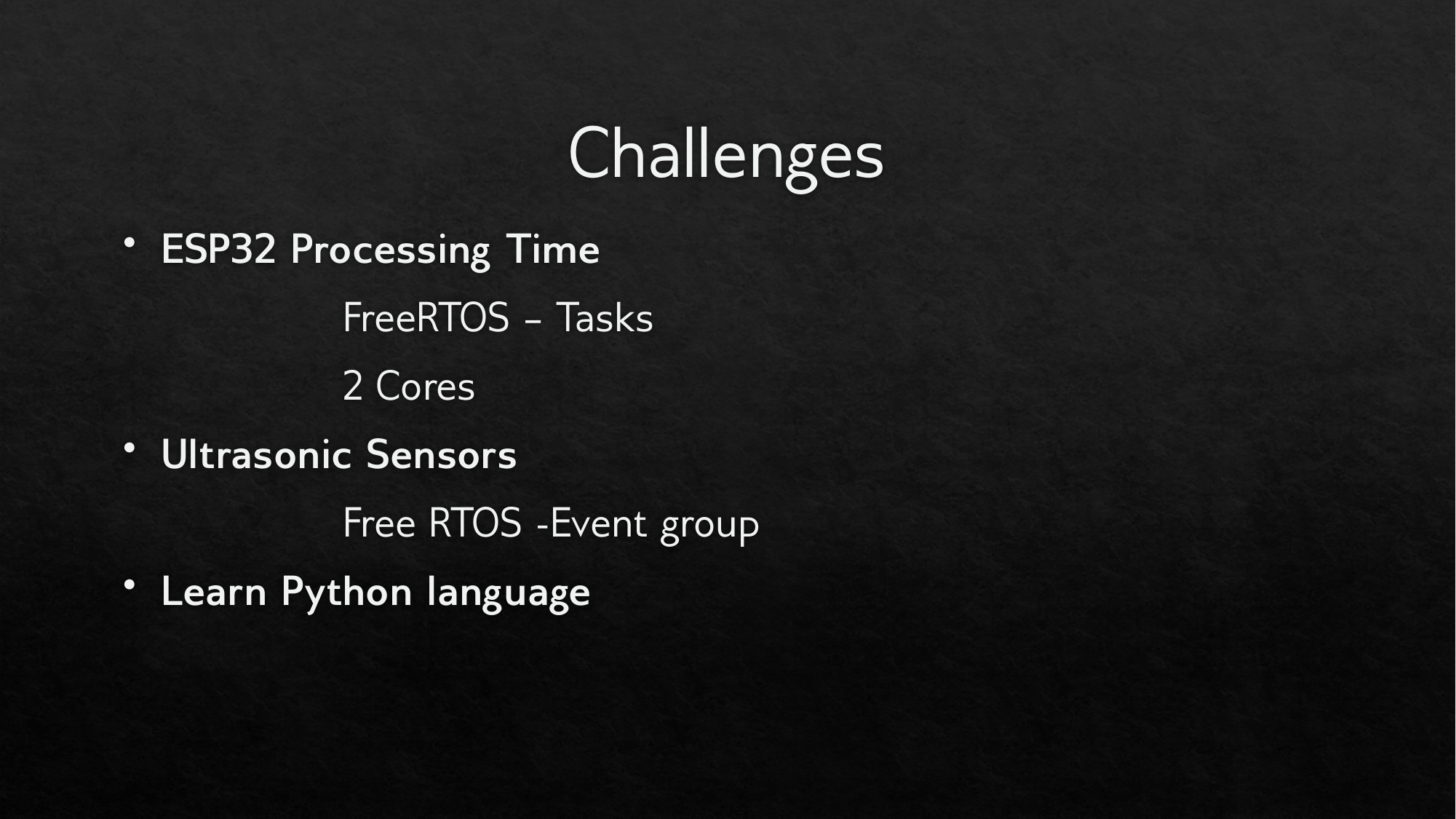

# Challenges
ESP32 Processing Time
		FreeRTOS – Tasks
		2 Cores
Ultrasonic Sensors
		Free RTOS -Event group
Learn Python language